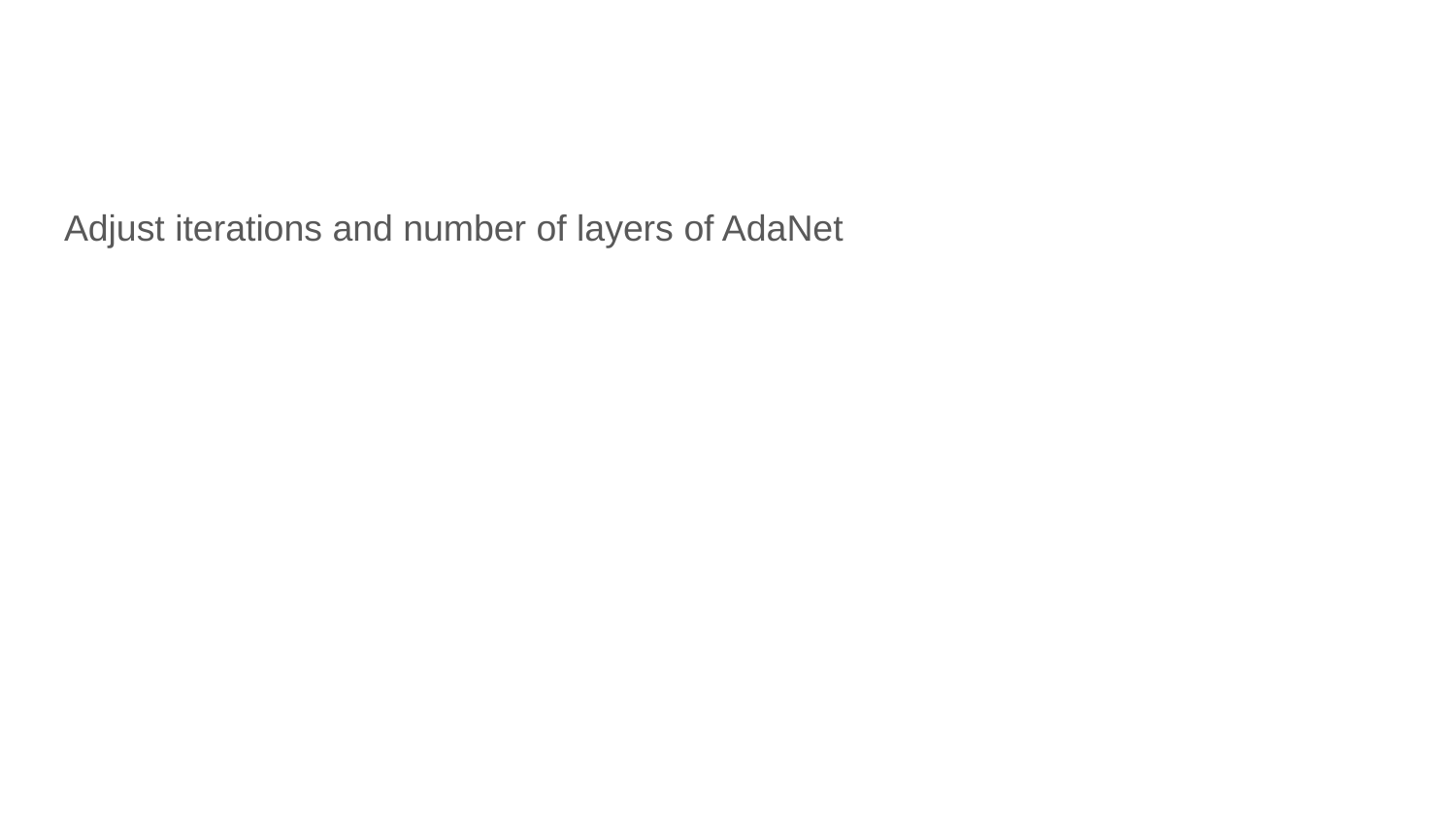

#
Adjust iterations and number of layers of AdaNet